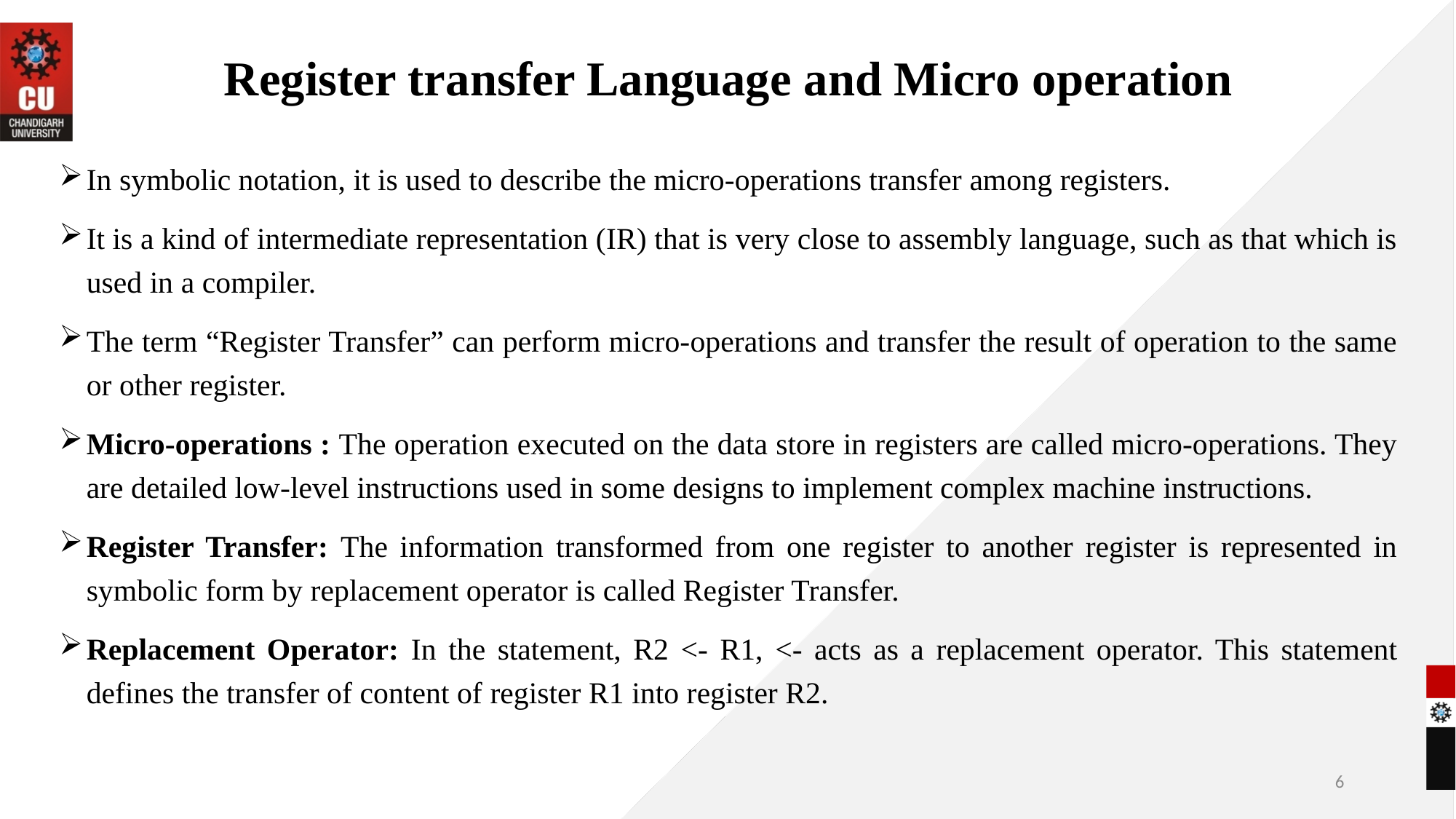

Register transfer Language and Micro operation

In symbolic notation, it is used to describe the micro-operations transfer among registers.
It is a kind of intermediate representation (IR) that is very close to assembly language, such as that which is used in a compiler.
The term “Register Transfer” can perform micro-operations and transfer the result of operation to the same or other register.
Micro-operations : The operation executed on the data store in registers are called micro-operations. They are detailed low-level instructions used in some designs to implement complex machine instructions.
Register Transfer: The information transformed from one register to another register is represented in symbolic form by replacement operator is called Register Transfer.
Replacement Operator: In the statement, R2 <- R1, <- acts as a replacement operator. This statement defines the transfer of content of register R1 into register R2.

6